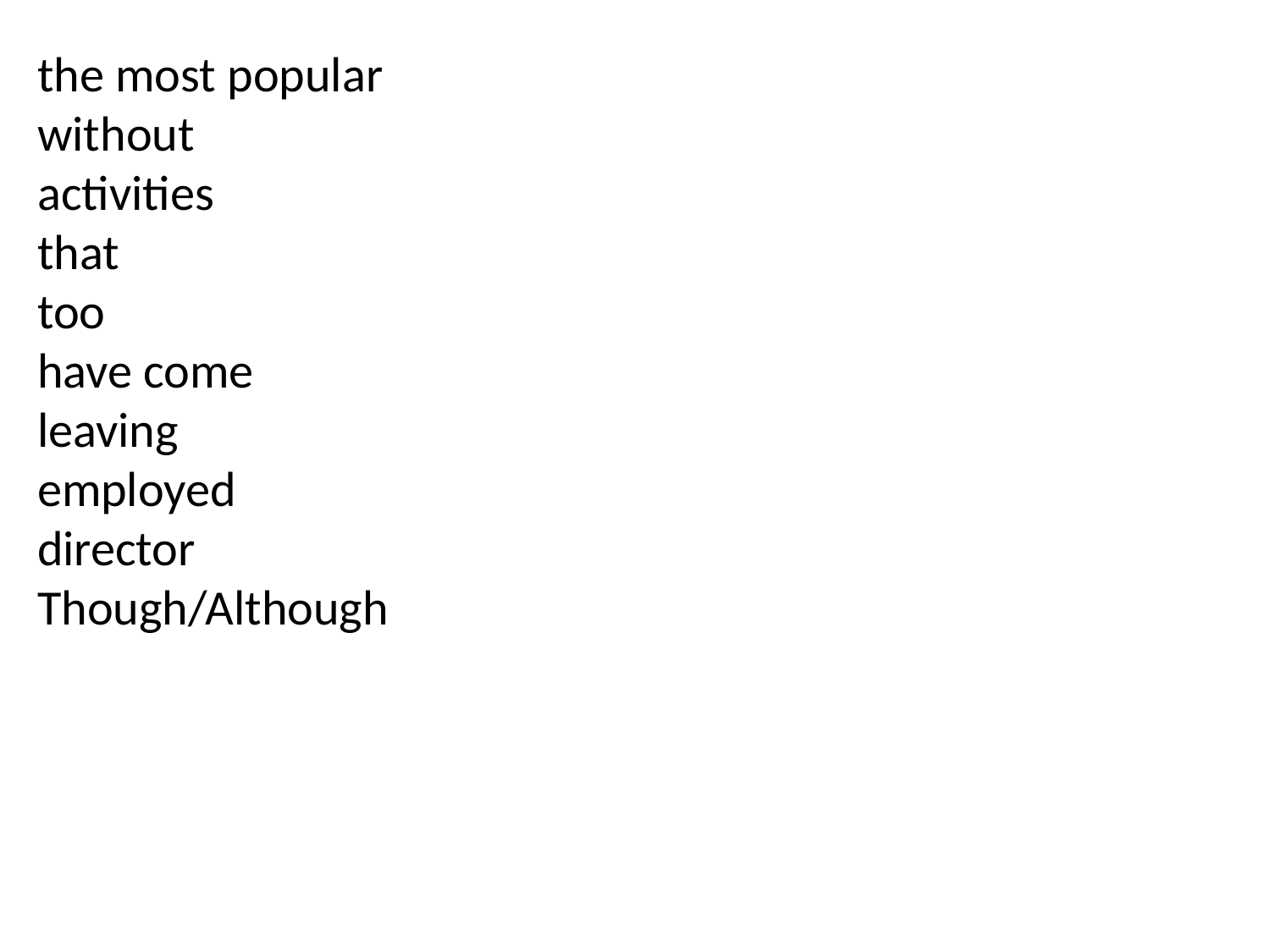

the most popular
without
activities
that
too
have come
leaving
employed
director
Though/Although